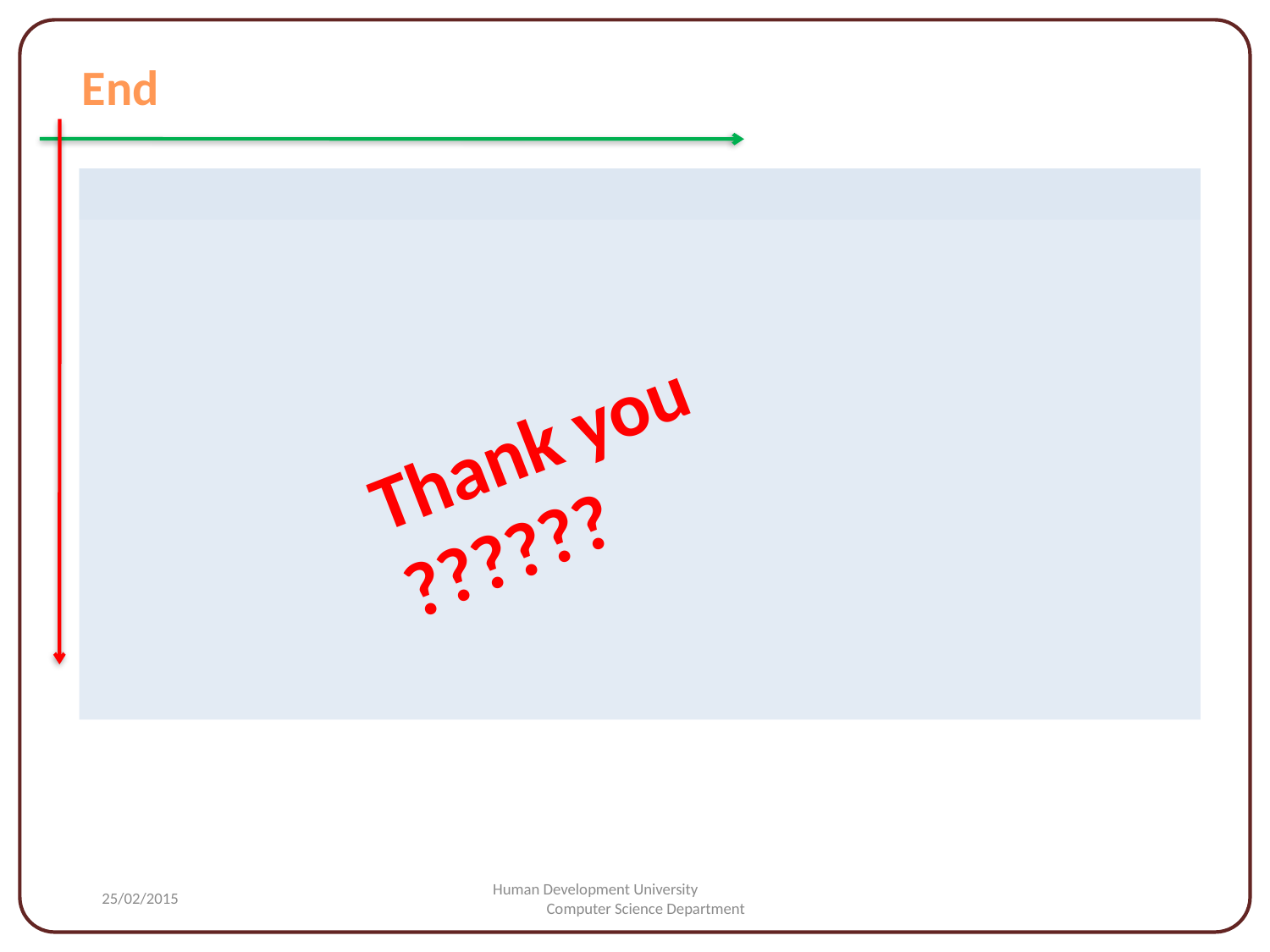

End

#
Thank you
??????

25/02/2015
Human Development University                              Computer Science Department